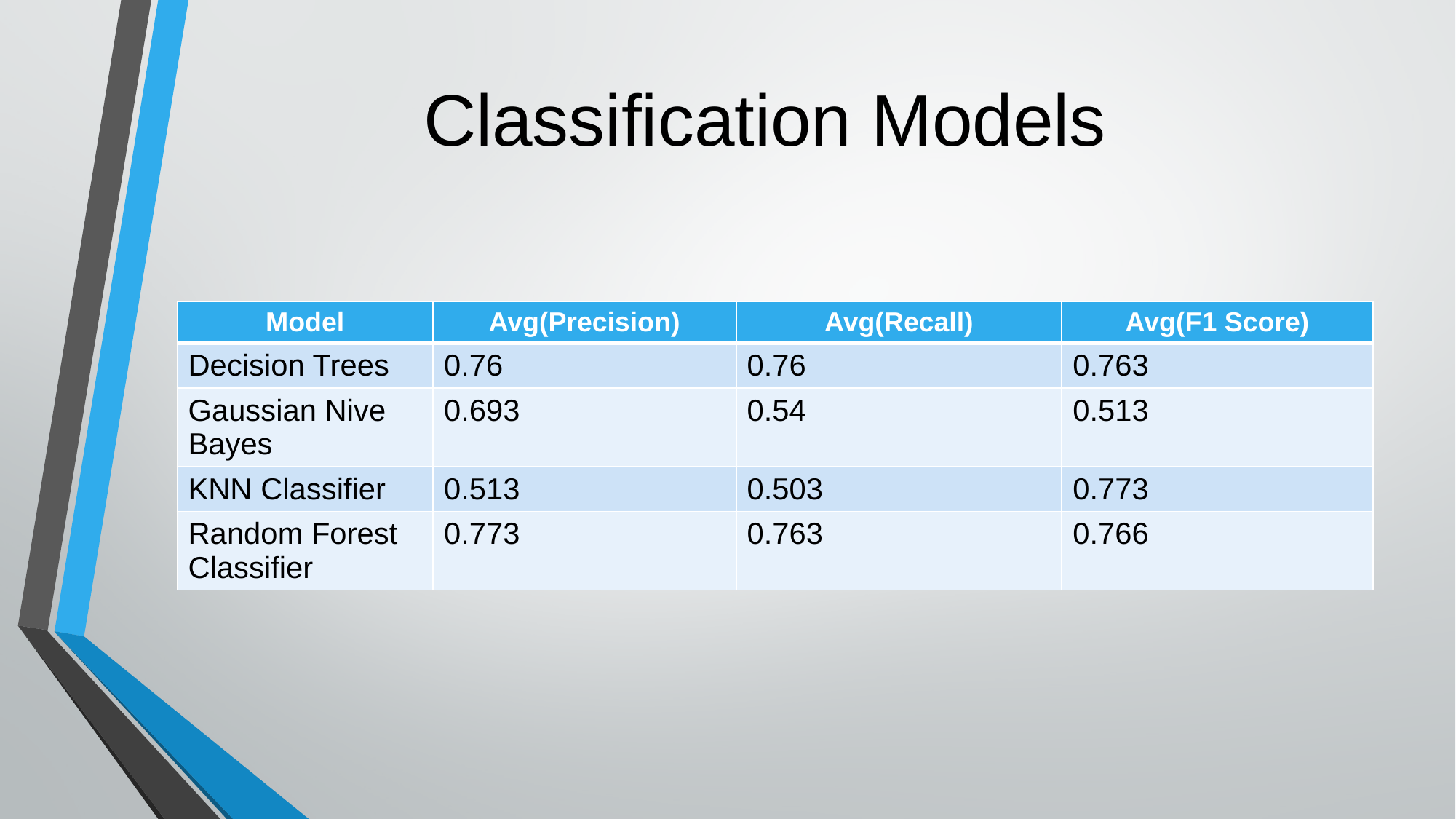

# Classification Models

| Model | Avg(Precision) | Avg(Recall) | Avg(F1 Score) |
| --- | --- | --- | --- |
| Decision Trees | 0.76 | 0.76 | 0.763 |
| Gaussian Nive Bayes | 0.693 | 0.54 | 0.513 |
| KNN Classifier | 0.513 | 0.503 | 0.773 |
| Random Forest Classifier | 0.773 | 0.763 | 0.766 |